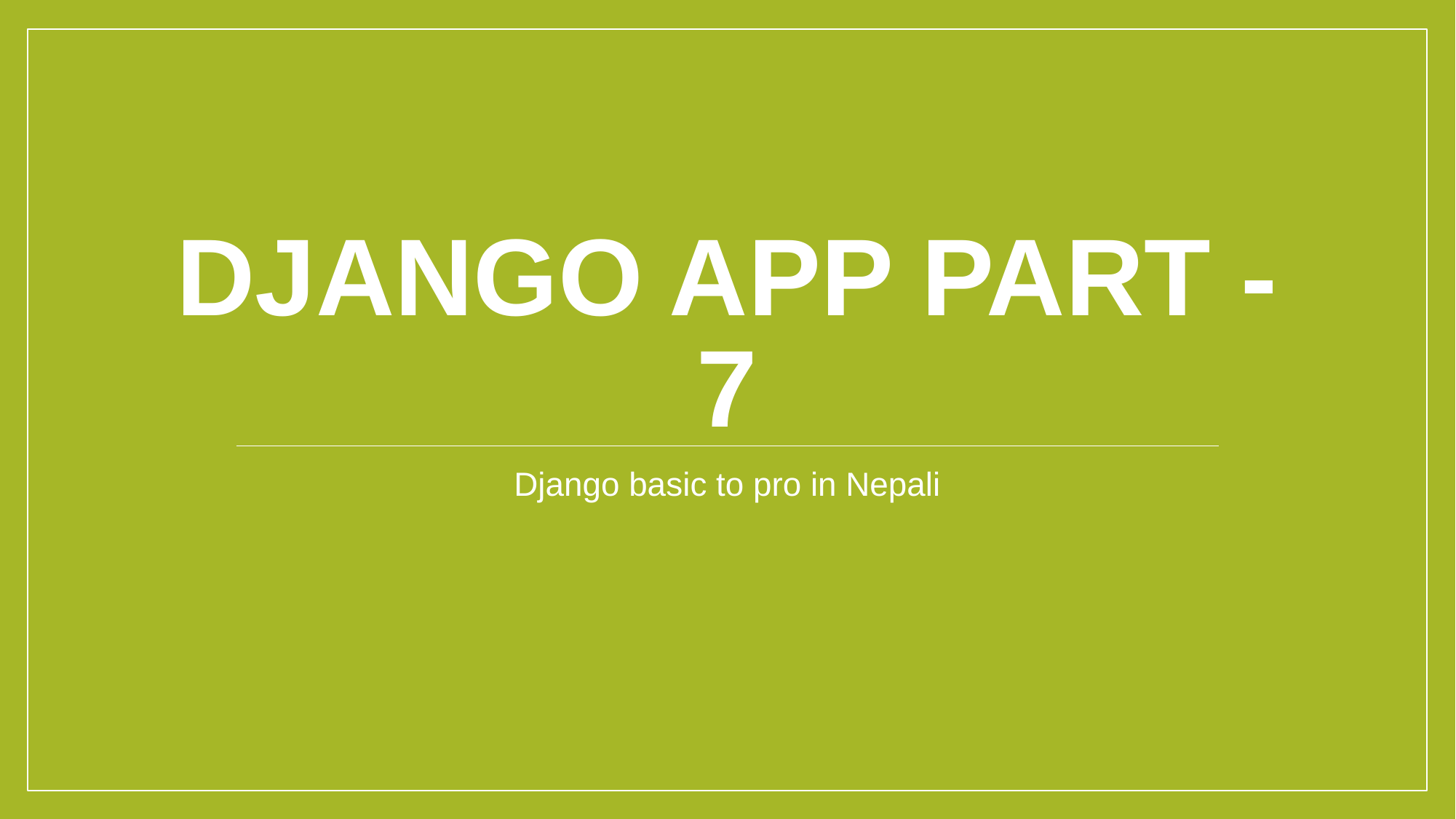

# Django app part - 7
Django basic to pro in Nepali